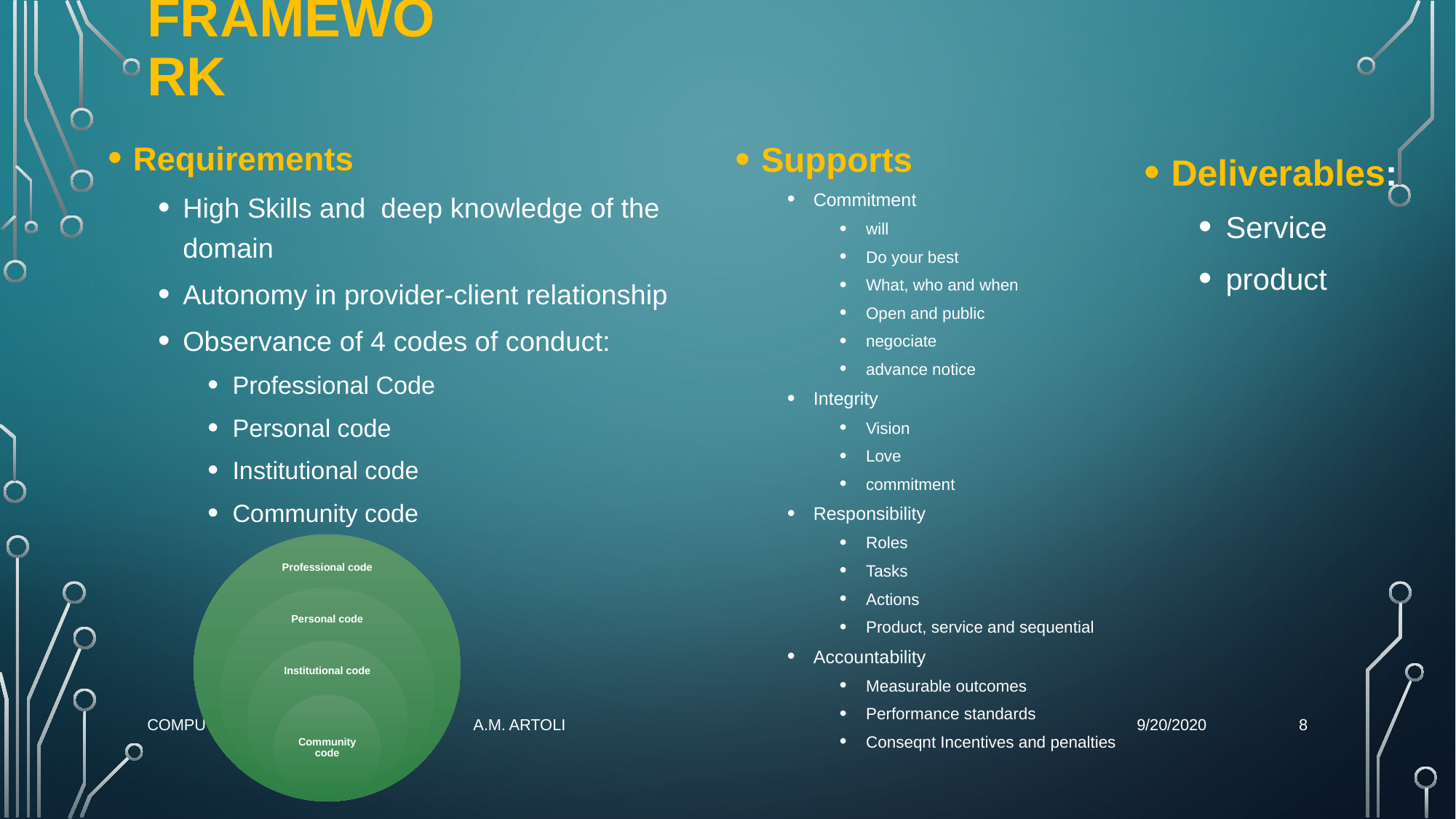

# Framework
Supports
Commitment
will
Do your best
What, who and when
Open and public
negociate
advance notice
Integrity
Vision
Love
commitment
Responsibility
Roles
Tasks
Actions
Product, service and sequential
Accountability
Measurable outcomes
Performance standards
Conseqnt Incentives and penalties

Requirements
High Skills and  deep knowledge of the domain
Autonomy in provider-client relationship
Observance of 4 codes of conduct:
Professional Code
Personal code
Institutional code
Community code

Deliverables:
Service
product
Professional code
Personal code
Institutional code
Community code
8
Computer Ethics                                        A.M. Artoli
9/20/2020